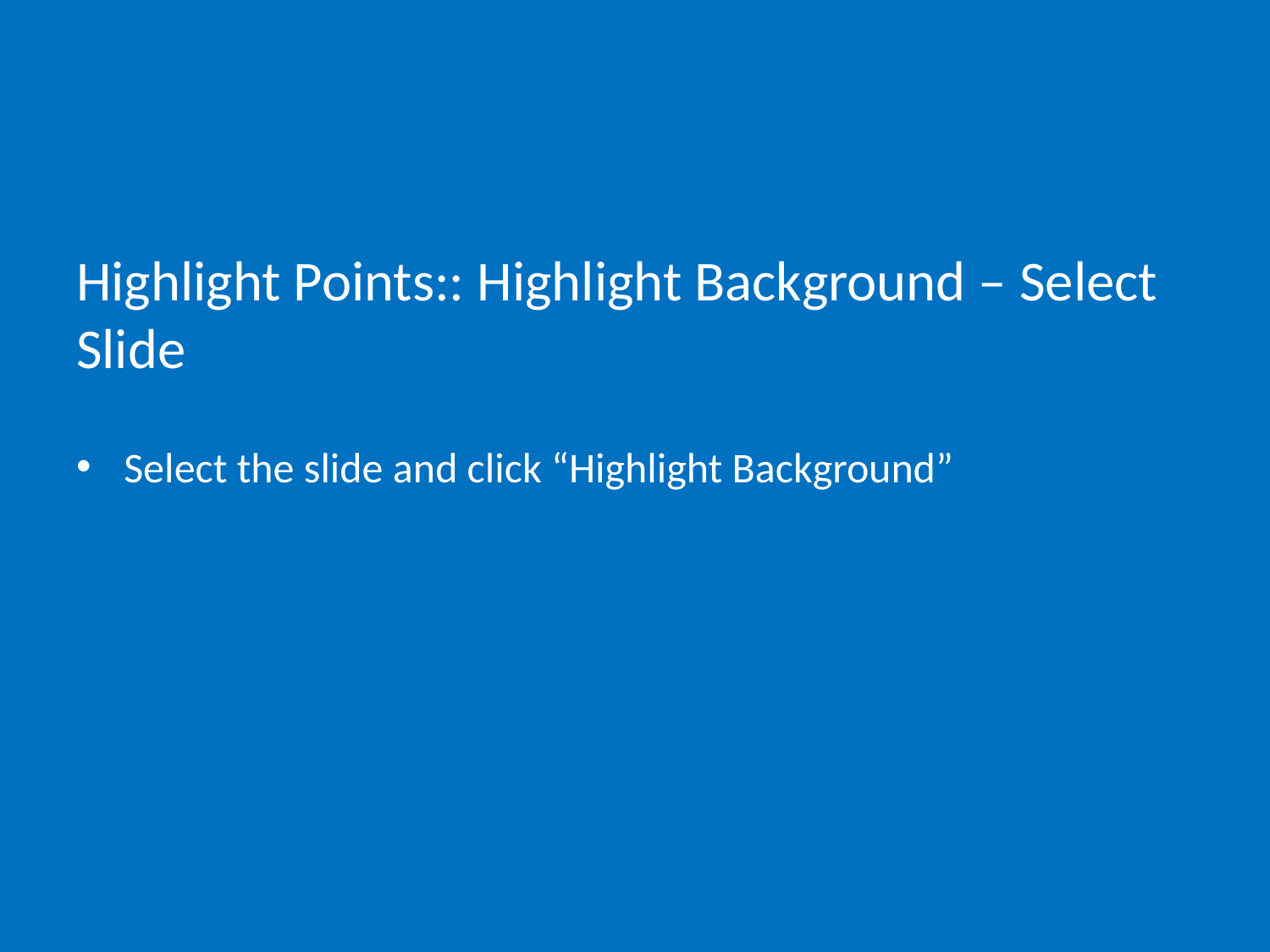

# Highlight Points:: Highlight Background – Select Slide
Select the slide and click “Highlight Background”